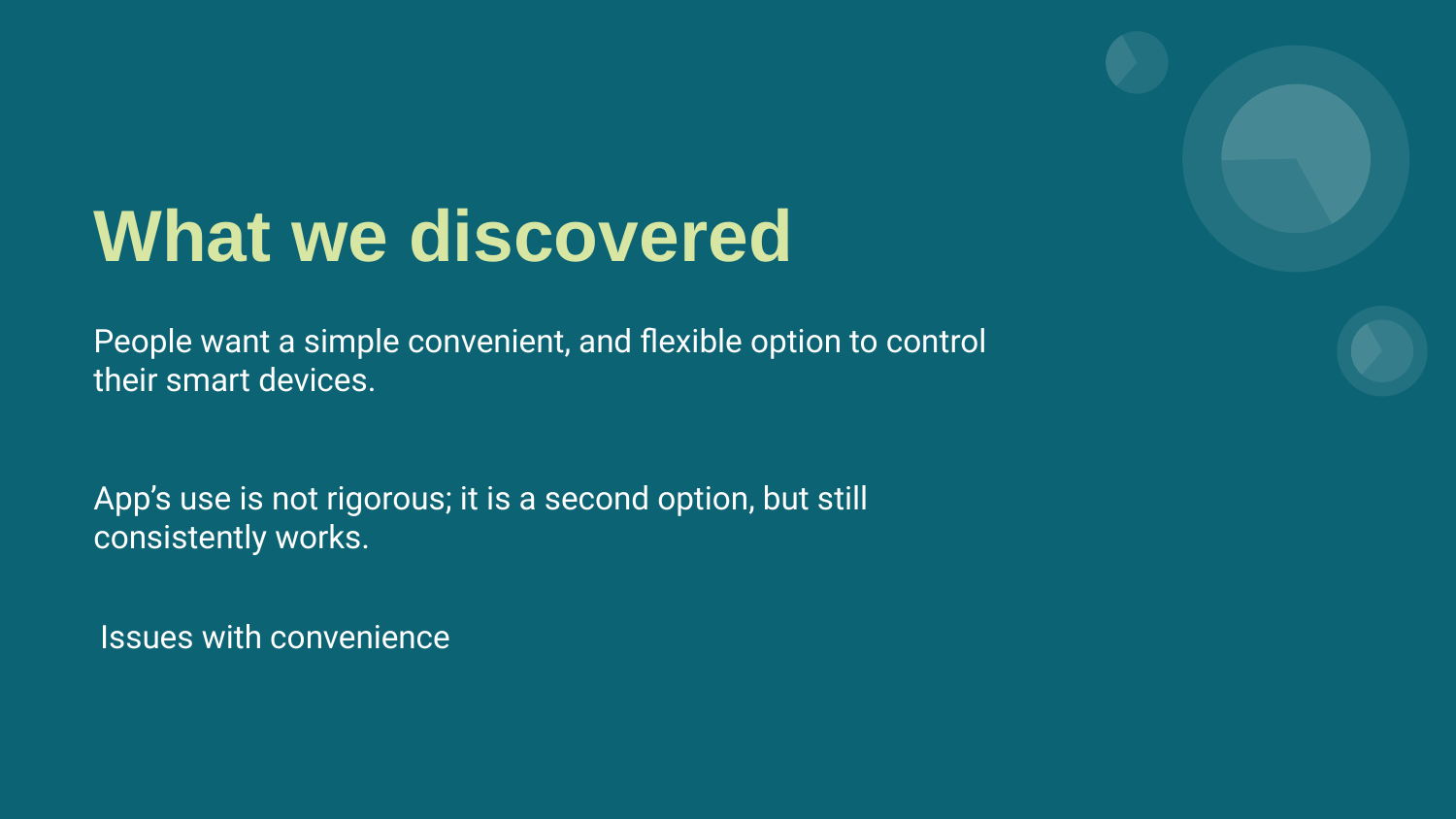

# What we discovered
People want a simple convenient, and flexible option to control their smart devices.
App’s use is not rigorous; it is a second option, but still consistently works.
Issues with convenience